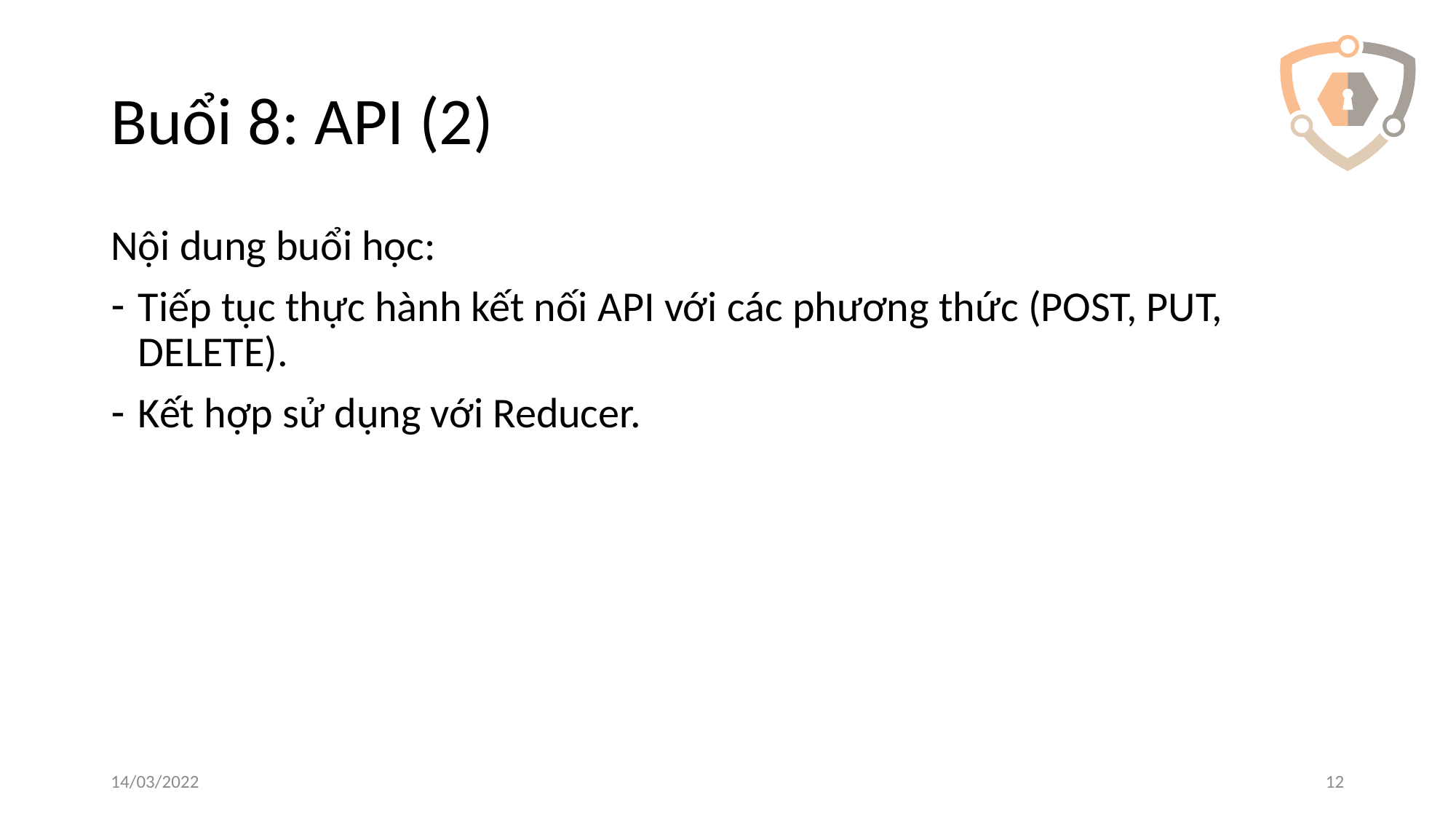

# Buổi 8: API (2)
Nội dung buổi học:
Tiếp tục thực hành kết nối API với các phương thức (POST, PUT, DELETE).
Kết hợp sử dụng với Reducer.

14/03/2022
12